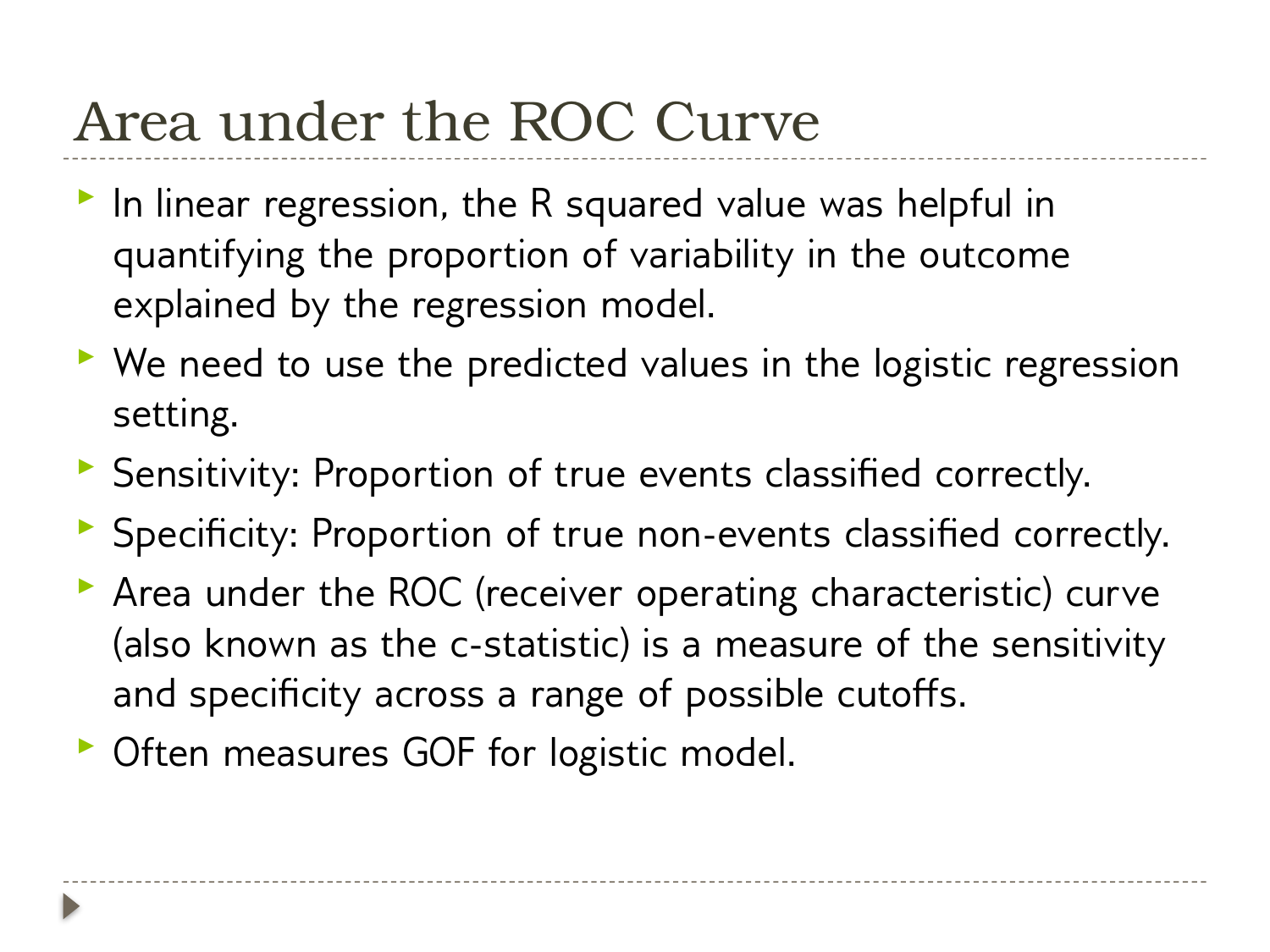

# Area under the ROC Curve
In linear regression, the R squared value was helpful in quantifying the proportion of variability in the outcome explained by the regression model.
We need to use the predicted values in the logistic regression setting.
Sensitivity: Proportion of true events classified correctly.
Specificity: Proportion of true non-events classified correctly.
Area under the ROC (receiver operating characteristic) curve (also known as the c-statistic) is a measure of the sensitivity and specificity across a range of possible cutoffs.
Often measures GOF for logistic model.